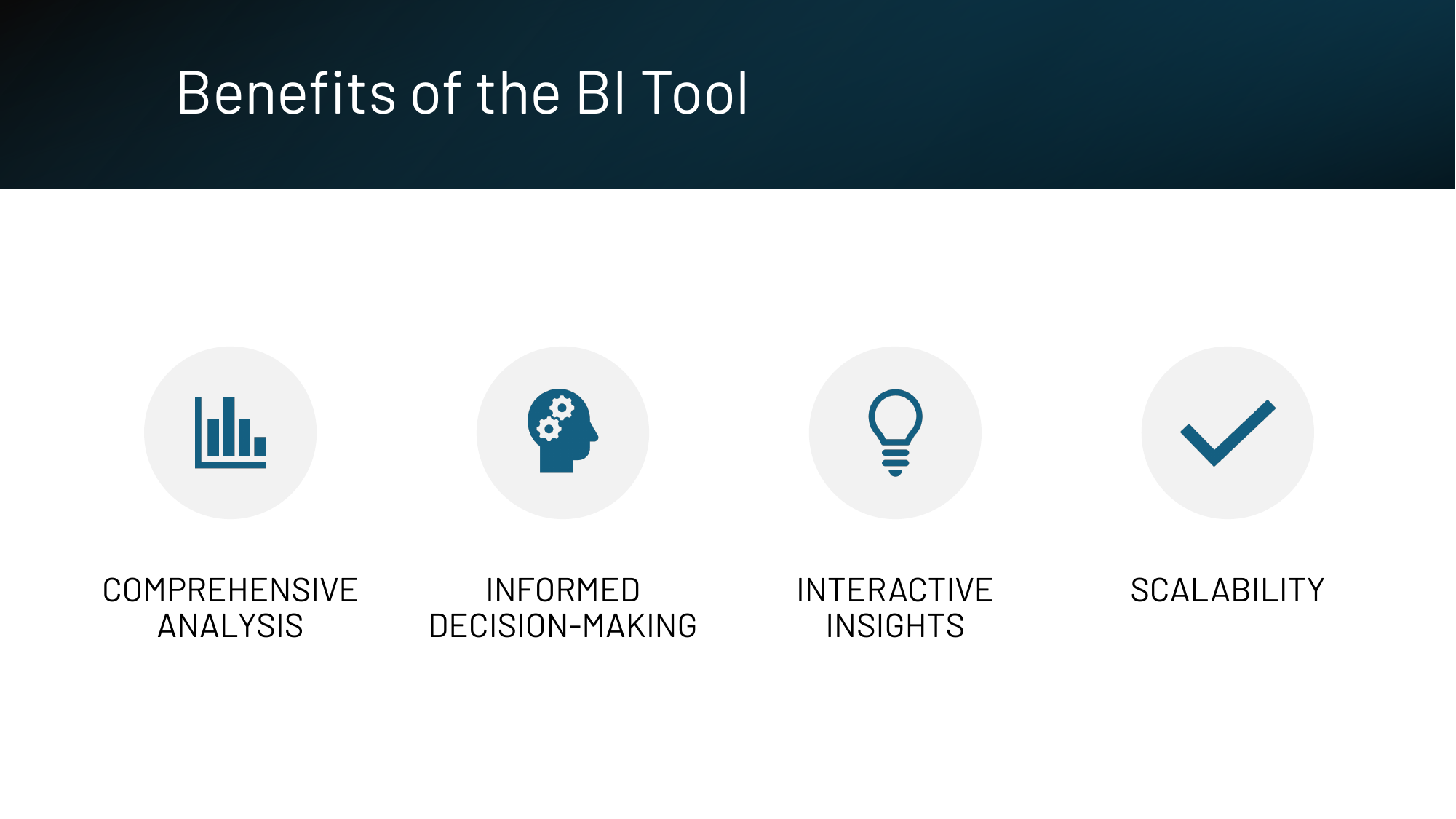

# Benefits of the BI Tool
Comprehensive Analysis
Informed Decision-Making
Interactive Insights
Scalability